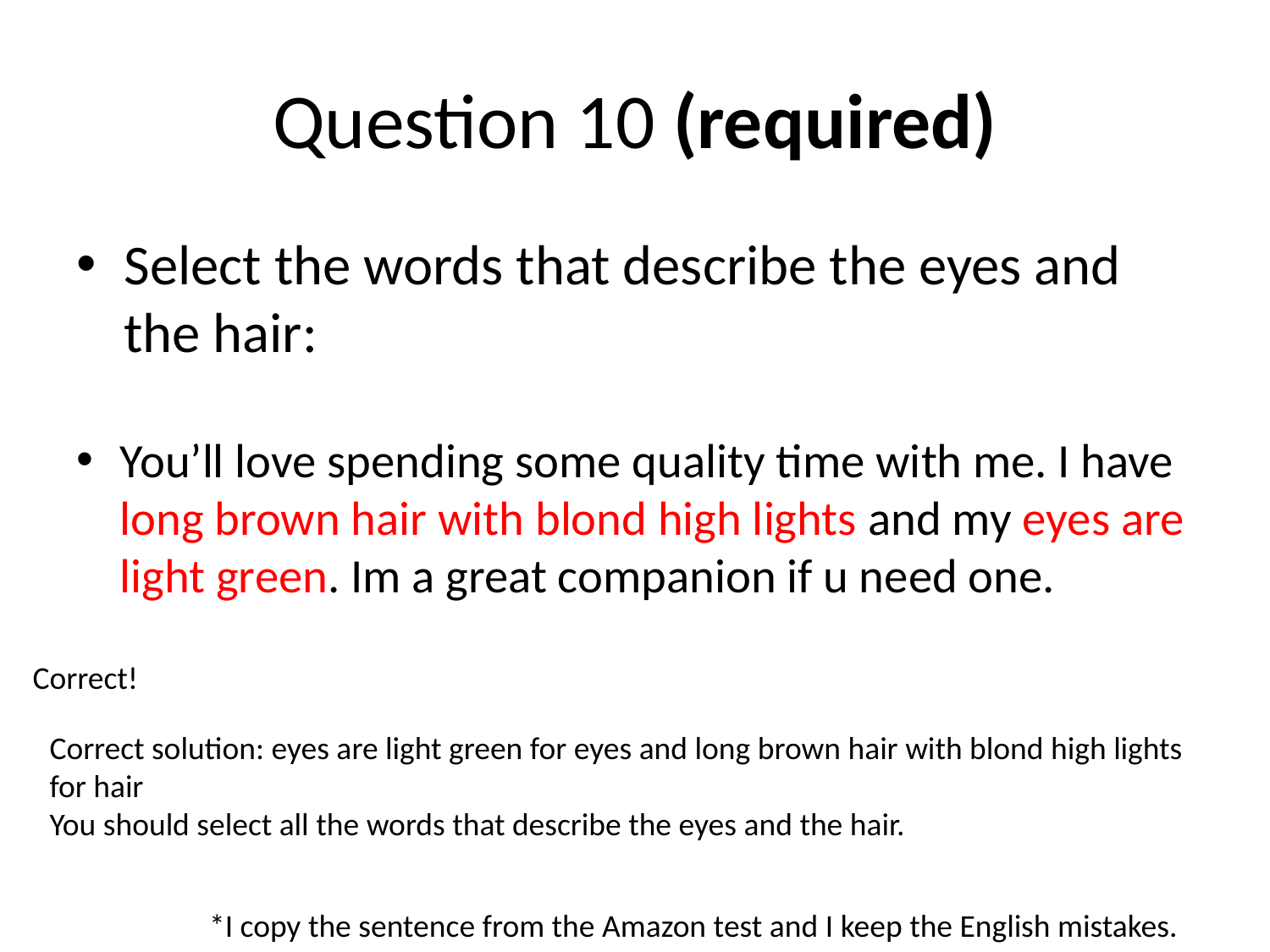

# Question 10 (required)
Select the words that describe the eyes and the hair:
You’ll love spending some quality time with me. I have long brown hair with blond high lights and my eyes are light green. Im a great companion if u need one.
Correct!
Correct solution: eyes are light green for eyes and long brown hair with blond high lights for hair
You should select all the words that describe the eyes and the hair.
*I copy the sentence from the Amazon test and I keep the English mistakes.